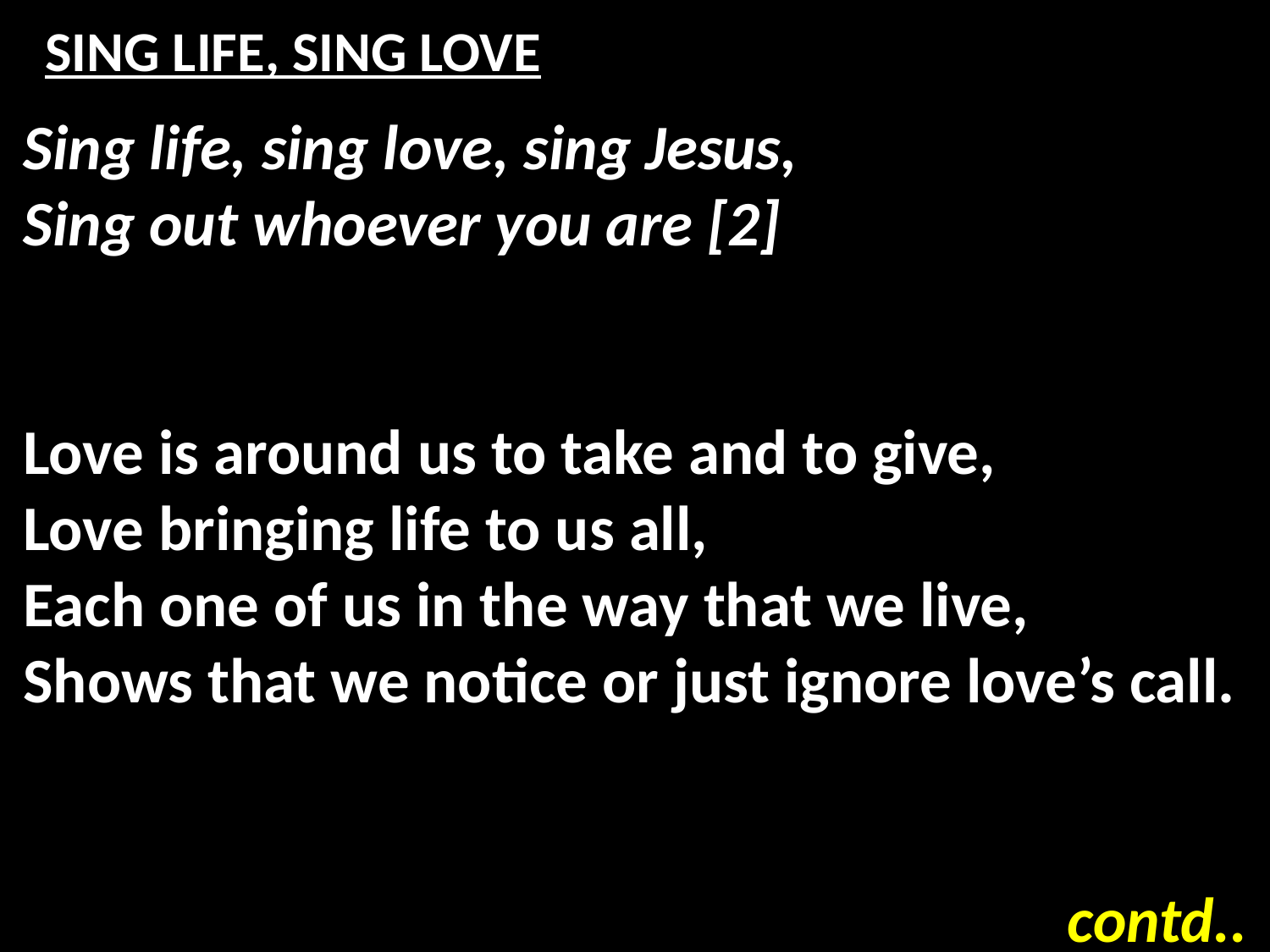

# SING LIFE, SING LOVE
Sing life, sing love, sing Jesus,
Sing out whoever you are [2]

Love is around us to take and to give,
Love bringing life to us all,
Each one of us in the way that we live,
Shows that we notice or just ignore love’s call.
contd..